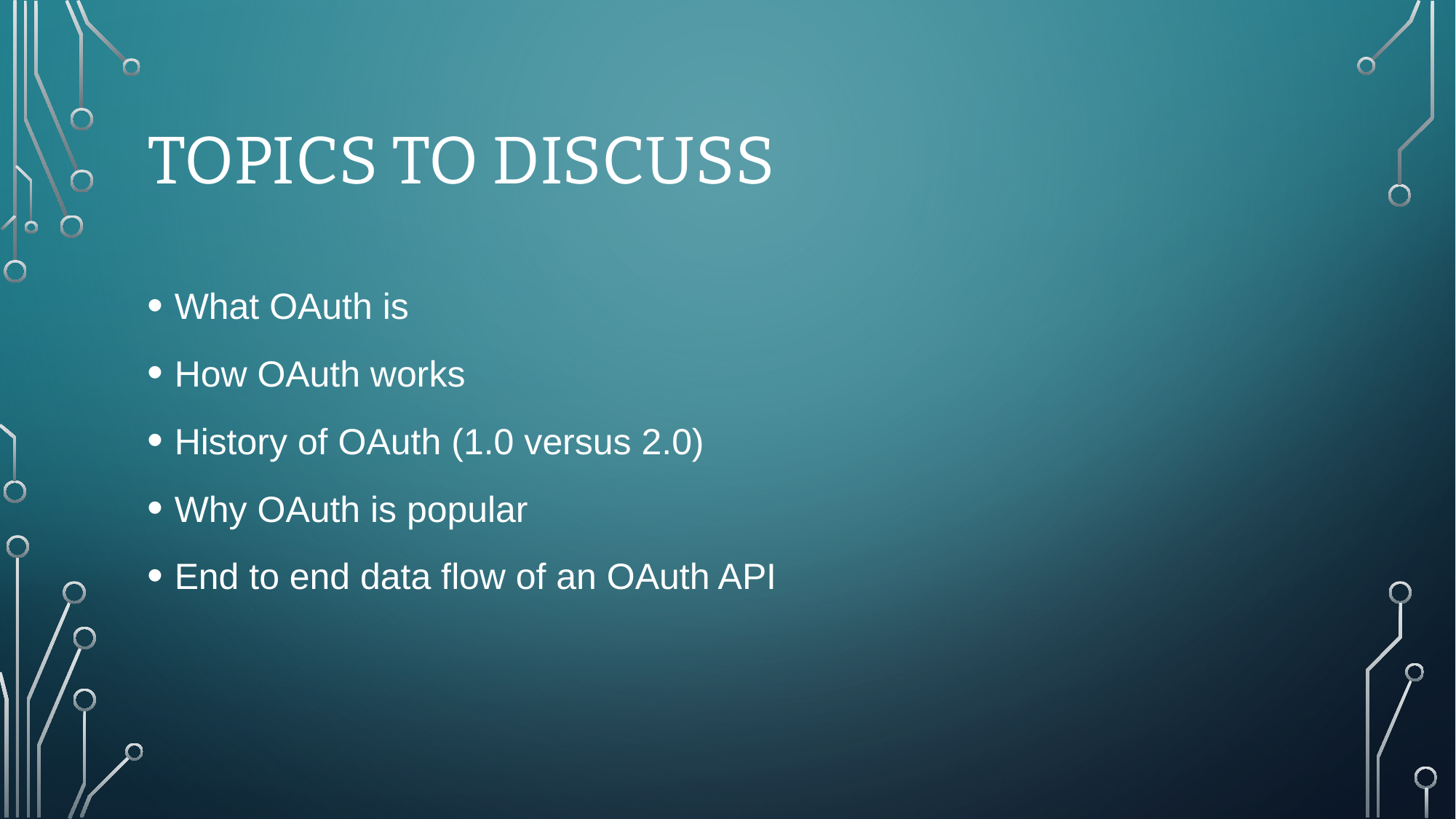

# Topics to discuss
What OAuth is
How OAuth works
History of OAuth (1.0 versus 2.0)
Why OAuth is popular
End to end data flow of an OAuth API